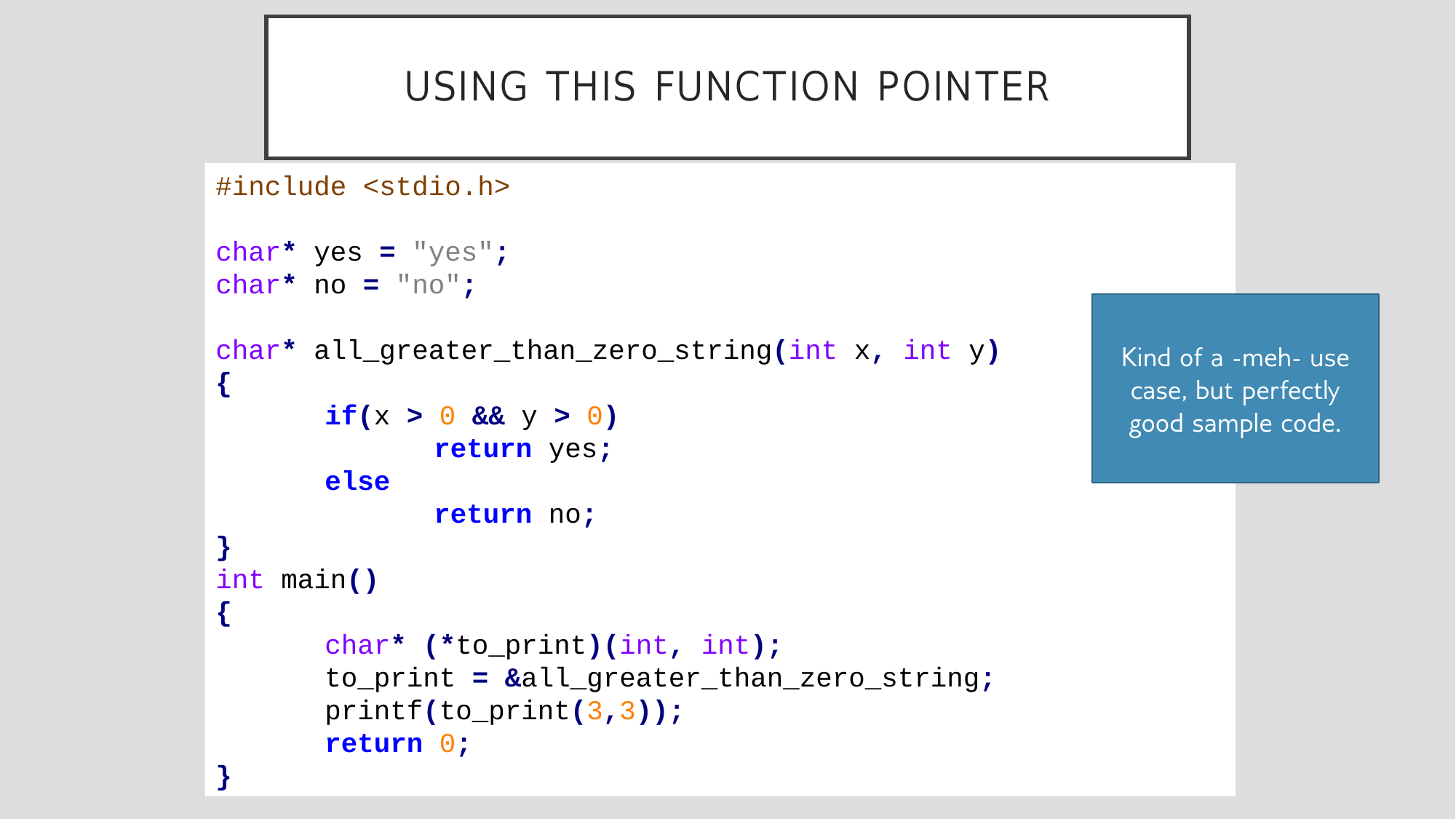

# Using this function pointer
#include <stdio.h>

char* yes = "yes";
char* no = "no";

char* all_greater_than_zero_string(int x, int y)
{
	if(x > 0 && y > 0)
		return yes;
	else
		return no;
}
int main()
{
	char* (*to_print)(int, int);
	to_print = &all_greater_than_zero_string;
	printf(to_print(3,3));
	return 0;
}
Kind of a -meh- use case, but perfectly good sample code.